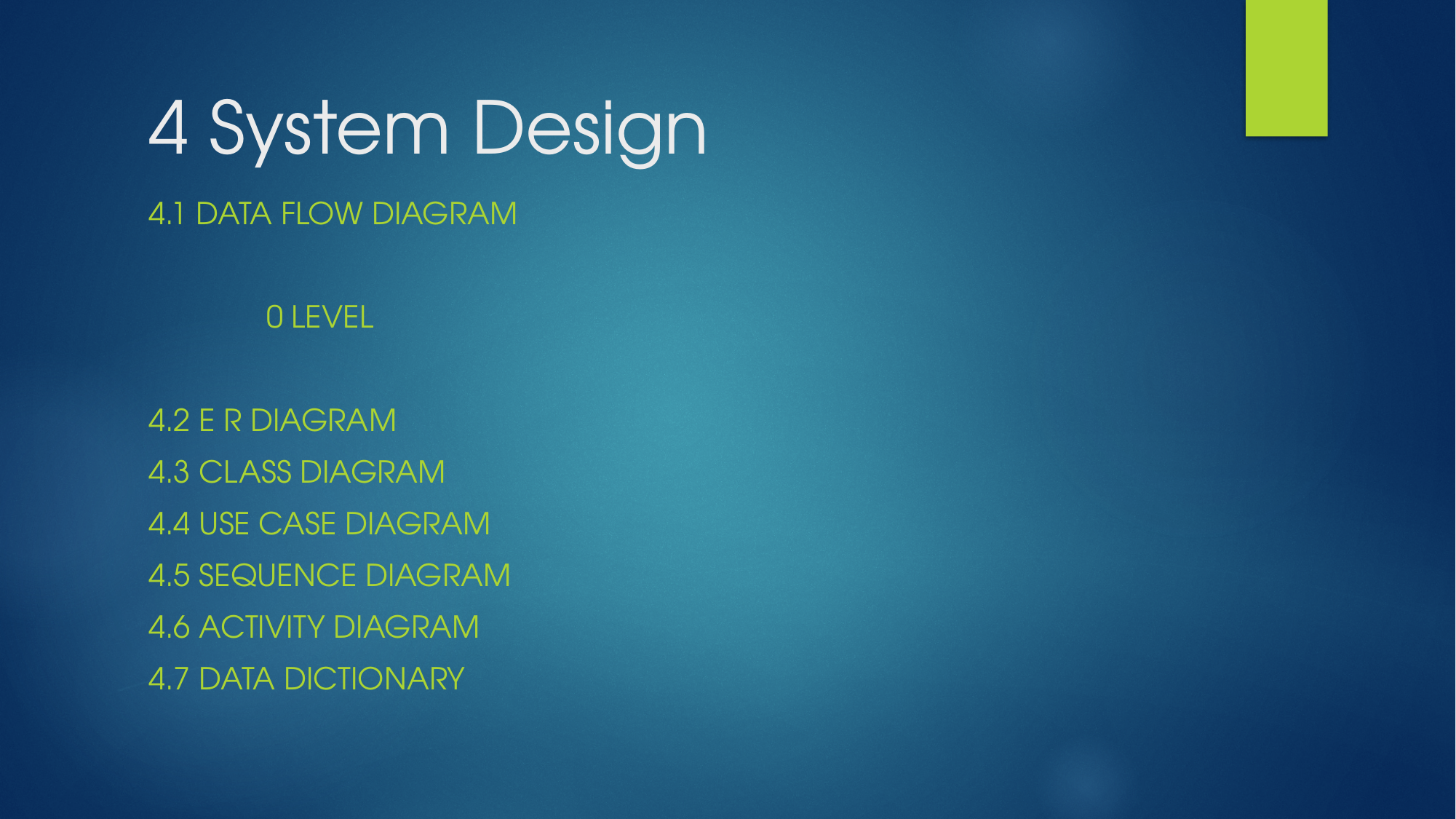

# 4 System Design
4.1 Data Flow Diagram

	 0 Level

4.2 E R Diagram
4.3 Class Diagram
4.4 Use Case Diagram
4.5 Sequence Diagram
4.6 Activity Diagram
4.7 Data Dictionary